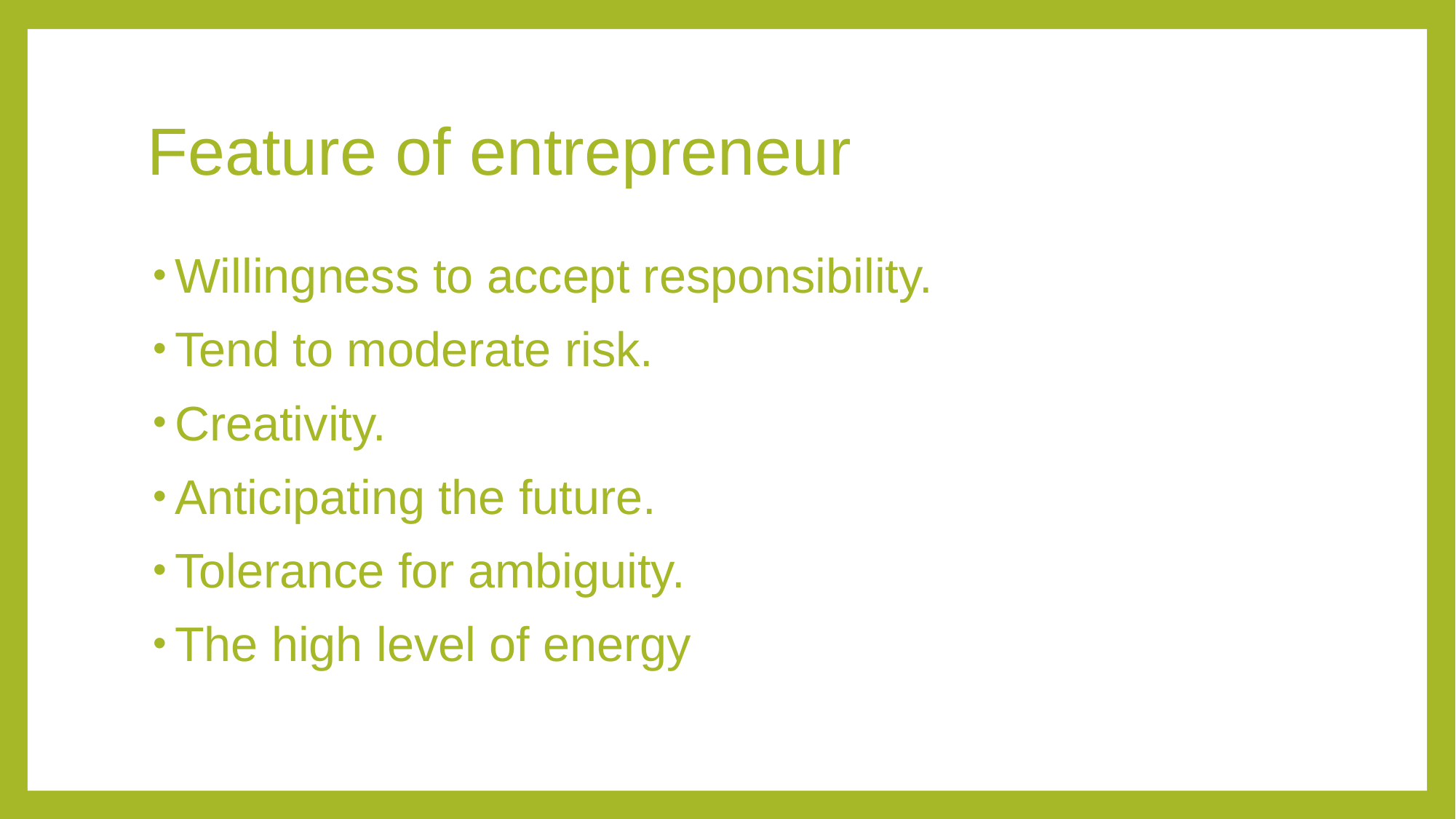

# Feature of entrepreneur
Willingness to accept responsibility.
Tend to moderate risk.
Creativity.
Anticipating the future.
Tolerance for ambiguity.
The high level of energy